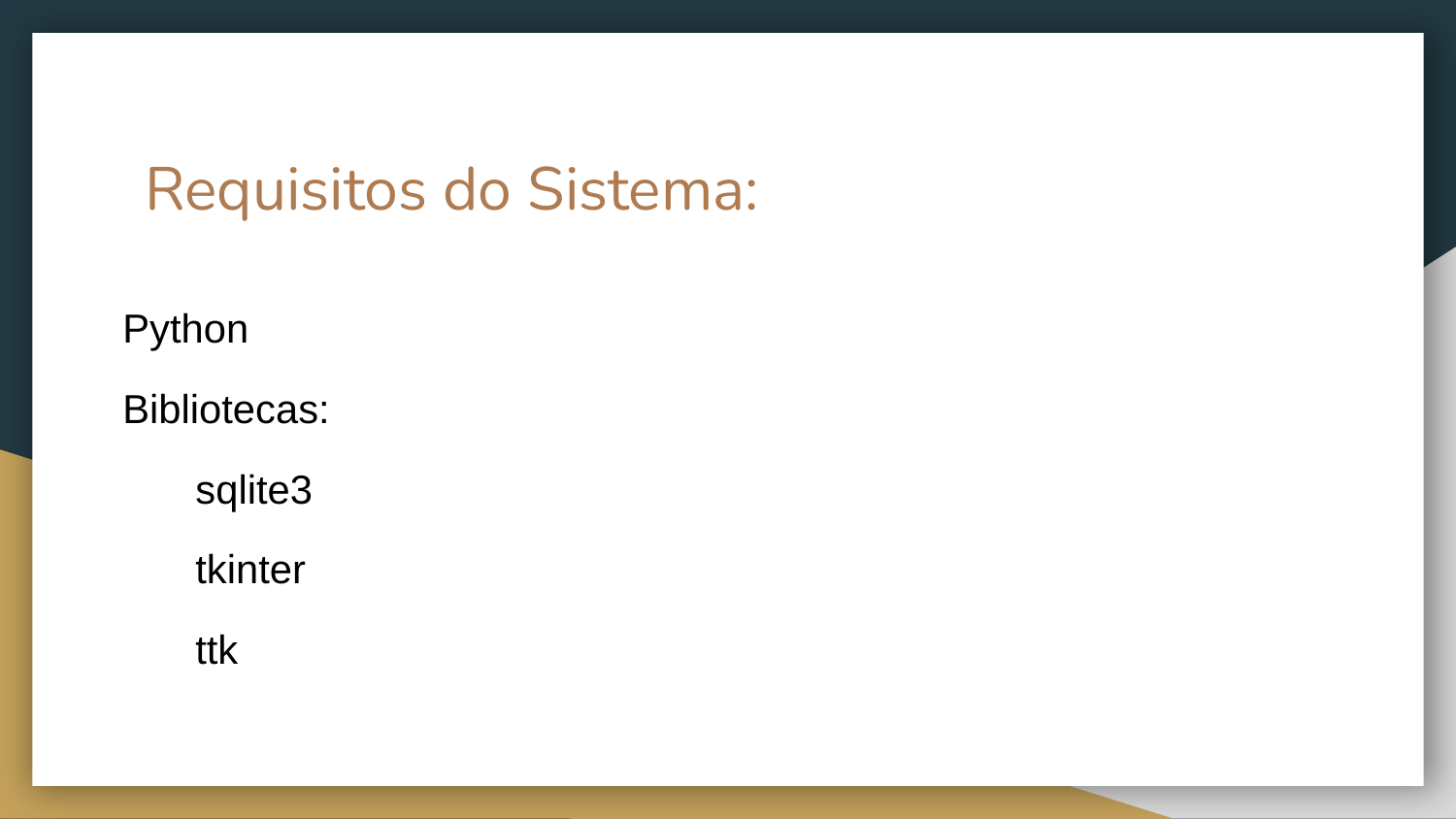

# Requisitos do Sistema:
Python
Bibliotecas:
sqlite3
tkinter
ttk